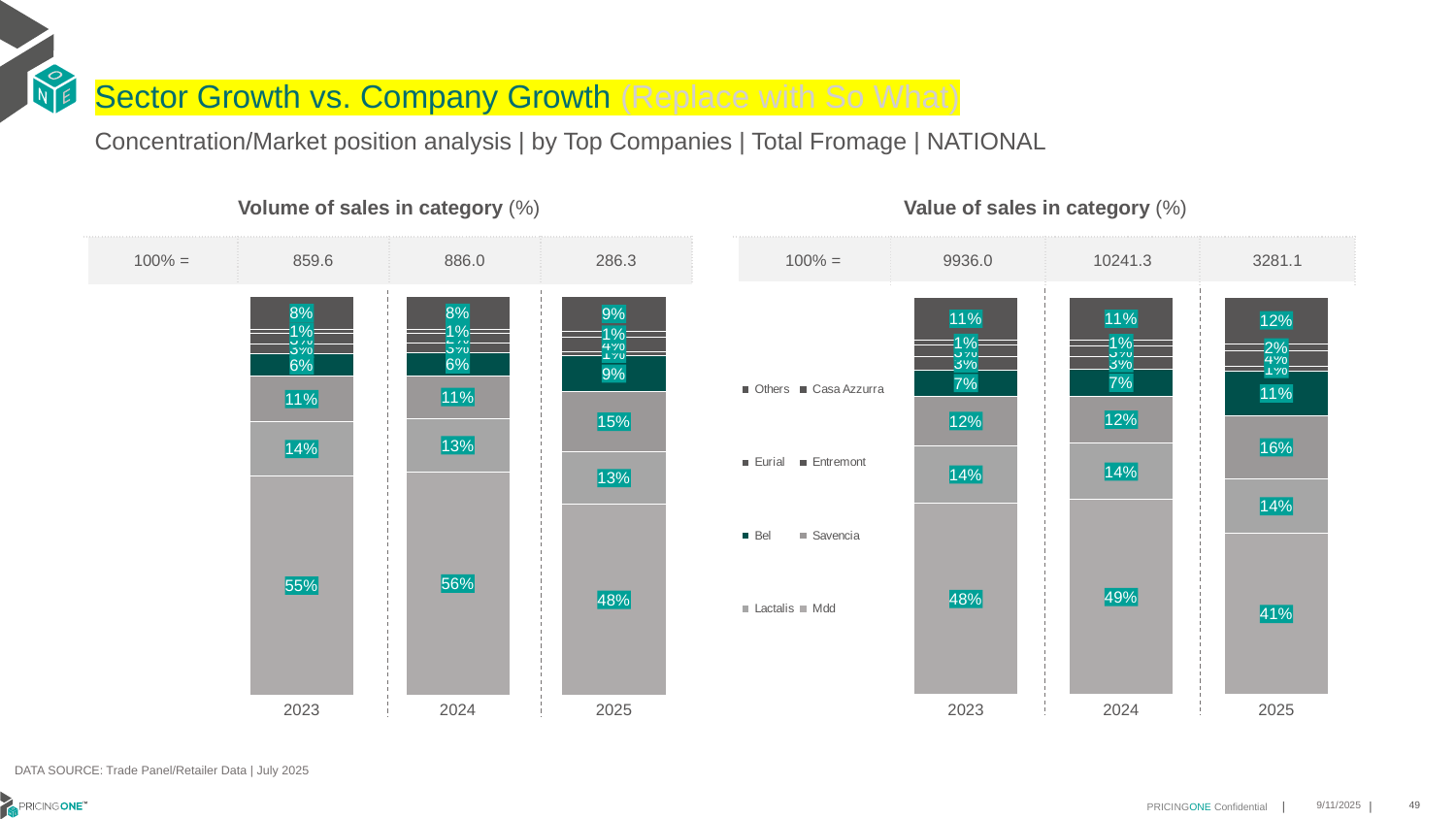

# Sector Growth vs. Company Growth (Replace with So What)
Concentration/Market position analysis | by Top Companies | Total Fromage | NATIONAL
| Volume of sales in category (%) |  |  |  |
| --- | --- | --- | --- |
| 100% = | 859.6 | 886.0 | 286.3 |
| Value of sales in category (%) |  |  |  |
| --- | --- | --- | --- |
| 100% = | 9936.0 | 10241.3 | 3281.1 |

### Chart

| Category | Mdd | Lactalis | Savencia | Bel | Entremont | Eurial | Casa Azzurra | Others |
|---|---|---|---|---|---|---|---|---|
| 2023 | 0.5486403613274761 | 0.13713717309332568 | 0.1131284718346865 | 0.05633578074991912 | 0.02608598216340819 | 0.025443345520257538 | 0.009173035687650136 | 0.0840558496232768 |
| 2024 | 0.5592514370499746 | 0.1346424721939421 | 0.10714958888669954 | 0.056717071150404454 | 0.02532514271970495 | 0.023992198830855065 | 0.010187268836819132 | 0.08273482033160014 |
| 2025 | 0.4779378562412802 | 0.13222690036837612 | 0.15068959194059883 | 0.09061534763843773 | 0.010097280842262335 | 0.03557475352809272 | 0.014532907685571084 | 0.08832536175538097 |

### Chart

| Category | Mdd | Lactalis | Savencia | Bel | Entremont | Eurial | Casa Azzurra | Others |
|---|---|---|---|---|---|---|---|---|
| 2023 | 0.481168870410662 | 0.14469676979063473 | 0.12467196057645148 | 0.06620456097583001 | 0.03275828163814244 | 0.028714763026456955 | 0.012582611382936383 | 0.10920218219888606 |
| 2024 | 0.4900373604234909 | 0.14172554817416094 | 0.11929483109601714 | 0.06635050017474345 | 0.03262143337577859 | 0.027264874055122915 | 0.013778180783064238 | 0.10892727191762189 |
| 2025 | 0.40565639868513653 | 0.13588412701239708 | 0.16054973214410445 | 0.11038872594437338 | 0.01312569552962126 | 0.03863167979492926 | 0.01859546274303529 | 0.11716817814640275 |
DATA SOURCE: Trade Panel/Retailer Data | July 2025

9/11/2025
49